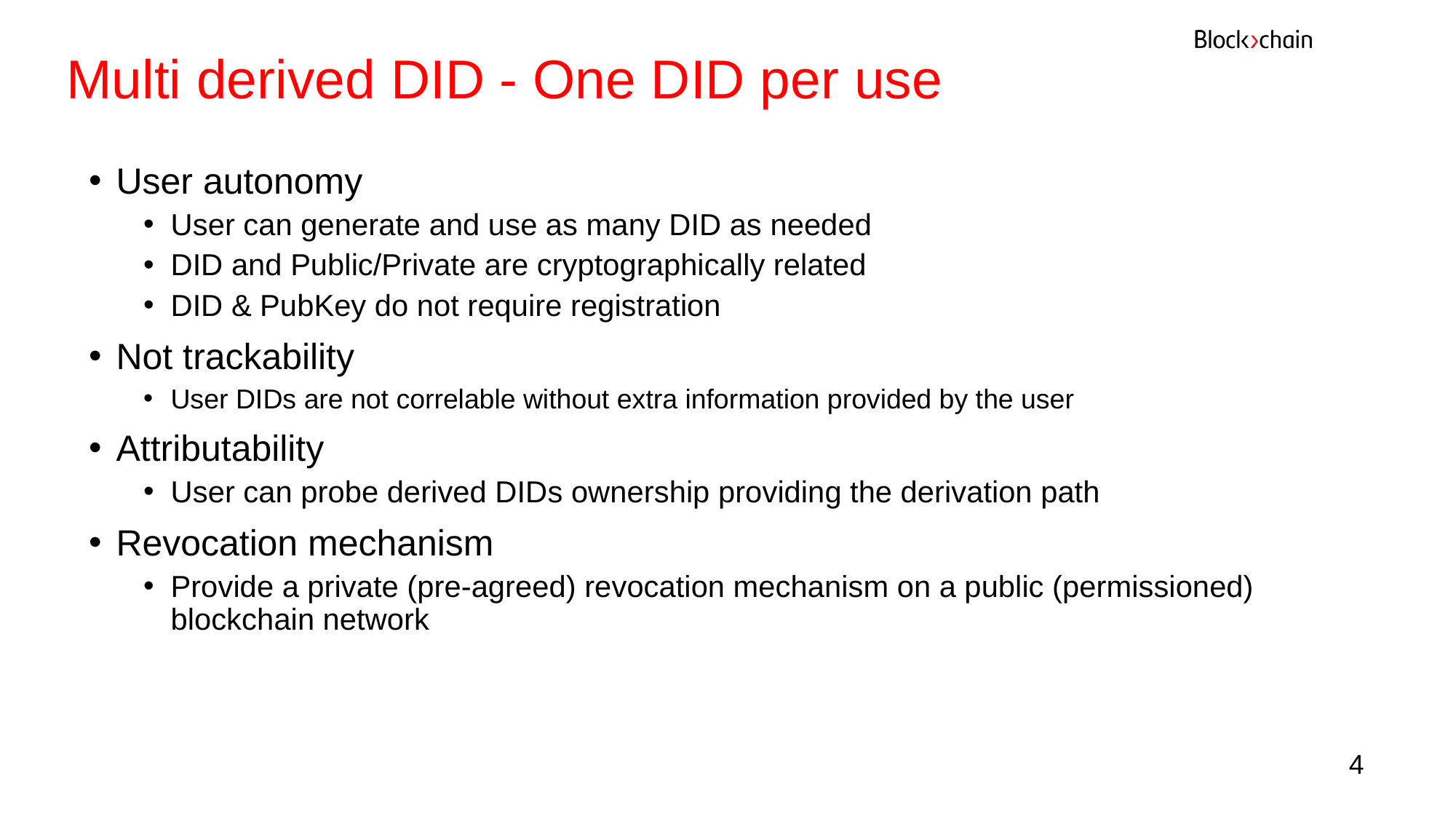

Multi derived DID - One DID per use
User autonomy
User can generate and use as many DID as needed
DID and Public/Private are cryptographically related
DID & PubKey do not require registration
Not trackability
User DIDs are not correlable without extra information provided by the user
Attributability
User can probe derived DIDs ownership providing the derivation path
Revocation mechanism
Provide a private (pre-agreed) revocation mechanism on a public (permissioned) blockchain network

4